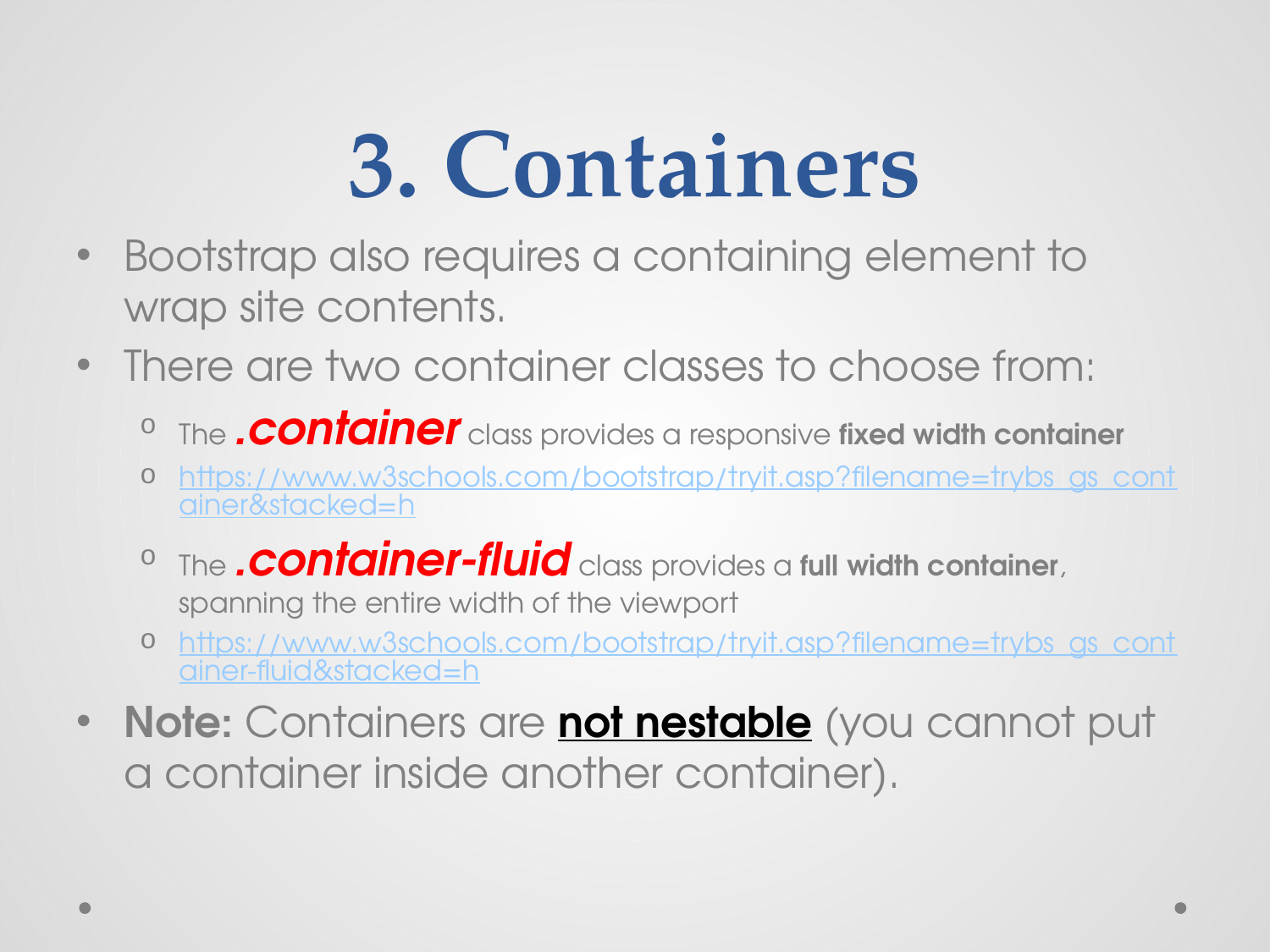

# 3. Containers
Bootstrap also requires a containing element to wrap site contents.
There are two container classes to choose from:
The .container class provides a responsive fixed width container
https://www.w3schools.com/bootstrap/tryit.asp?filename=trybs_gs_container&stacked=h
The .container-fluid class provides a full width container, spanning the entire width of the viewport
https://www.w3schools.com/bootstrap/tryit.asp?filename=trybs_gs_container-fluid&stacked=h
Note: Containers are not nestable (you cannot put a container inside another container).